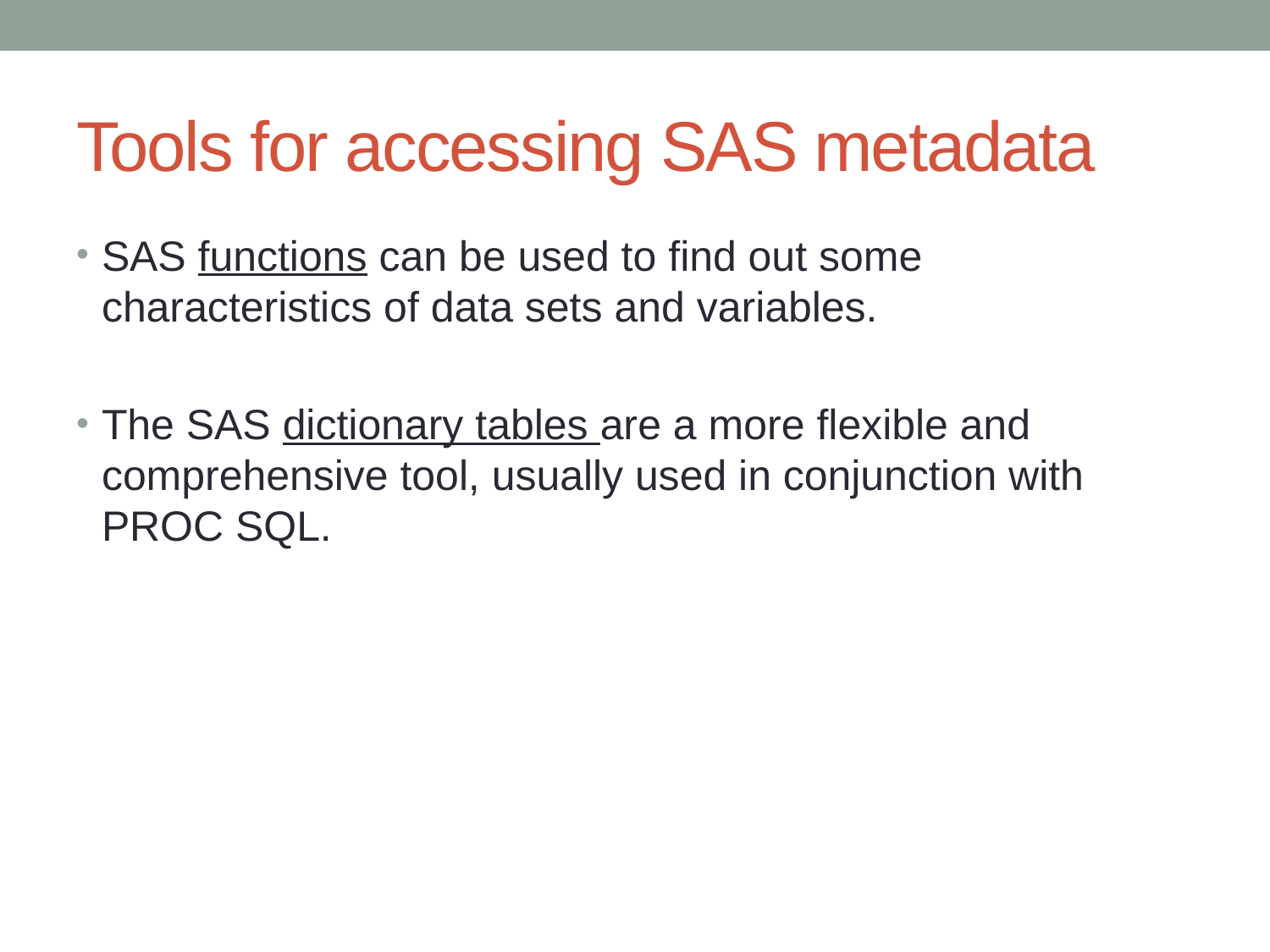

# Tools for accessing SAS metadata
SAS functions can be used to find out some characteristics of data sets and variables.

The SAS dictionary tables are a more flexible and comprehensive tool, usually used in conjunction with PROC SQL.